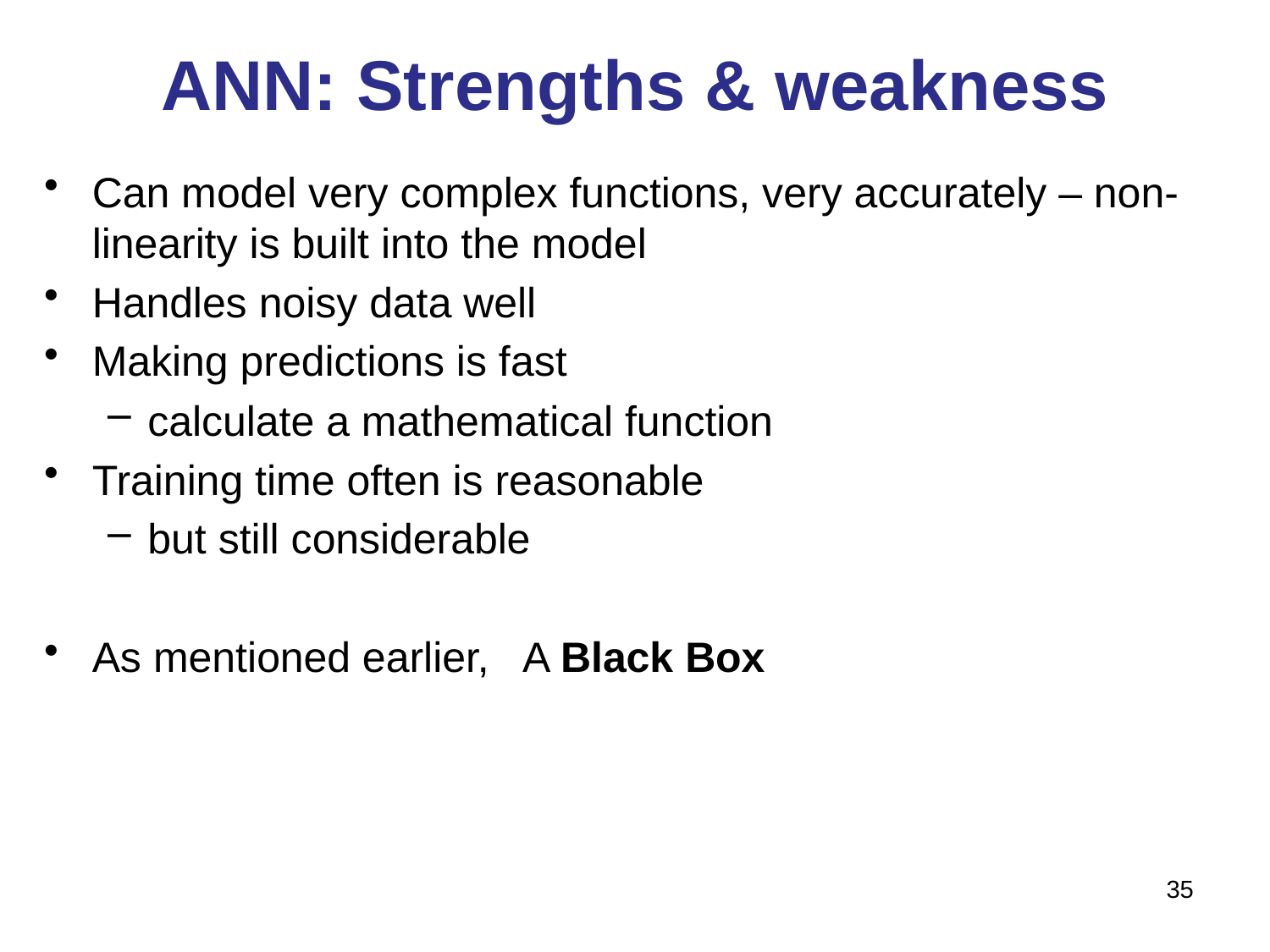

# ANN: Strengths & weakness
Can model very complex functions, very accurately – non-linearity is built into the model
Handles noisy data well
Making predictions is fast
calculate a mathematical function
Training time often is reasonable
but still considerable

As mentioned earlier,   A Black Box
35